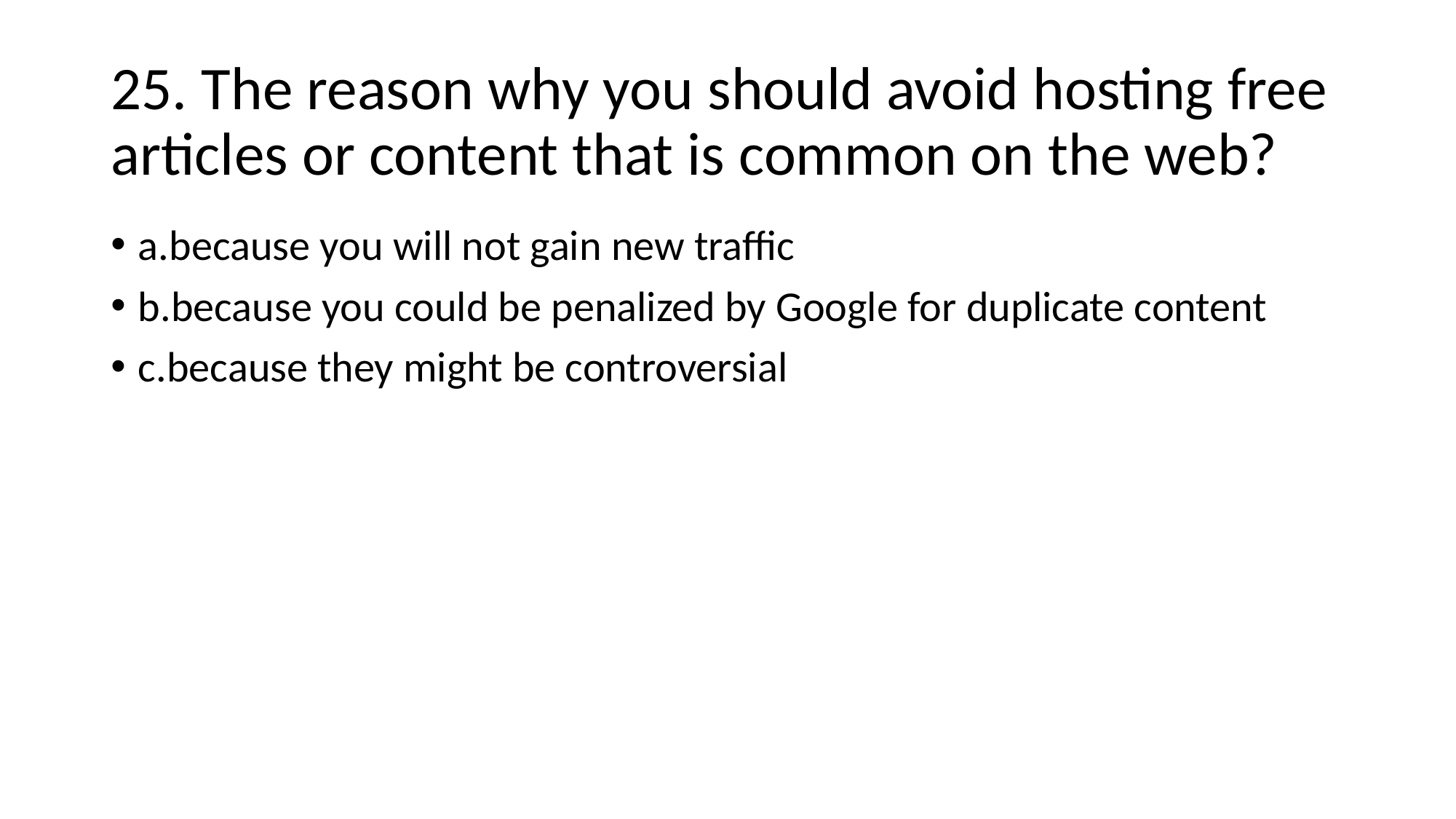

# 25. The reason why you should avoid hosting free articles or content that is common on the web?
a.because you will not gain new traffic
b.because you could be penalized by Google for duplicate content
c.because they might be controversial